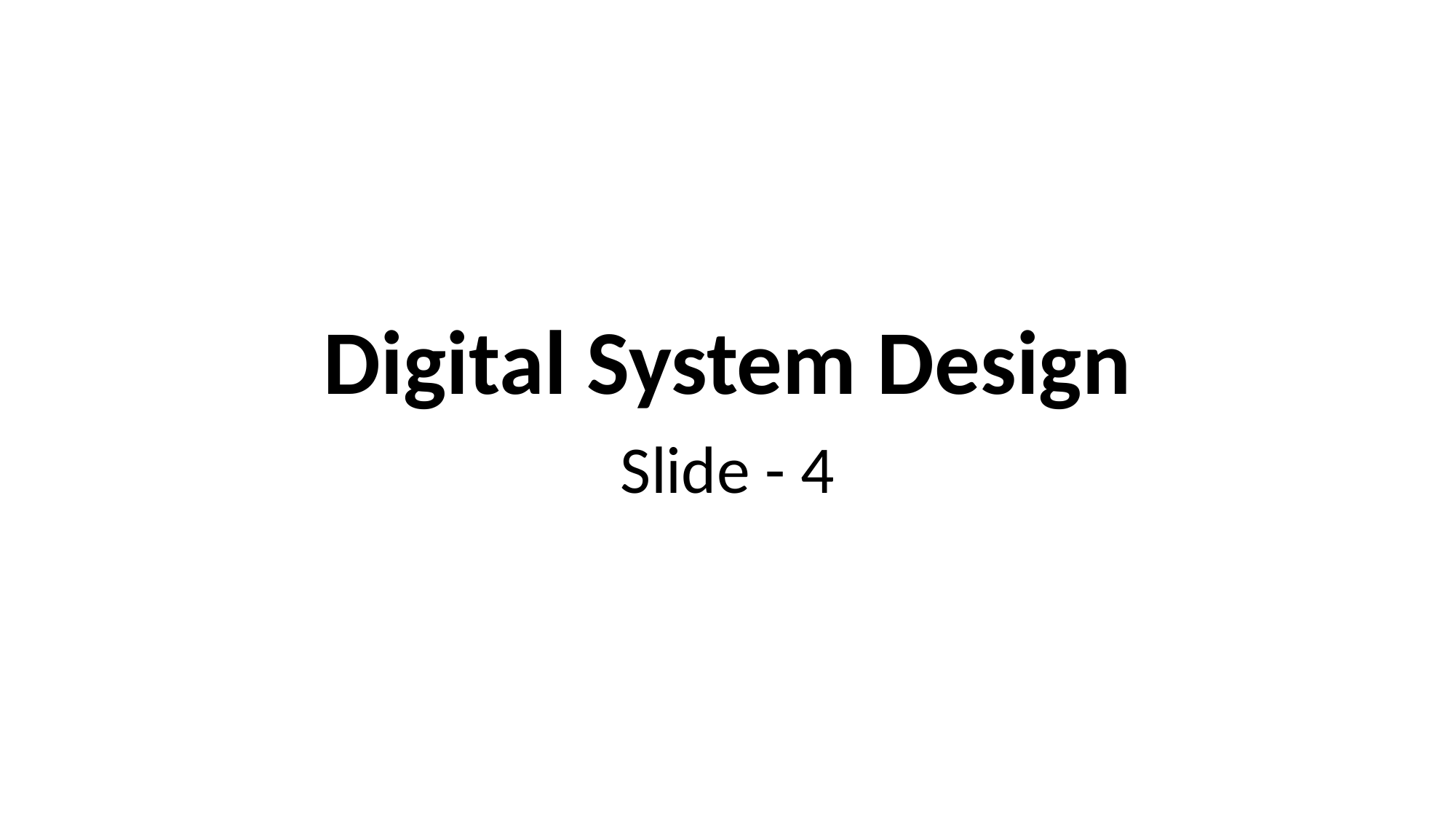

# Digital System Design
Slide - 4